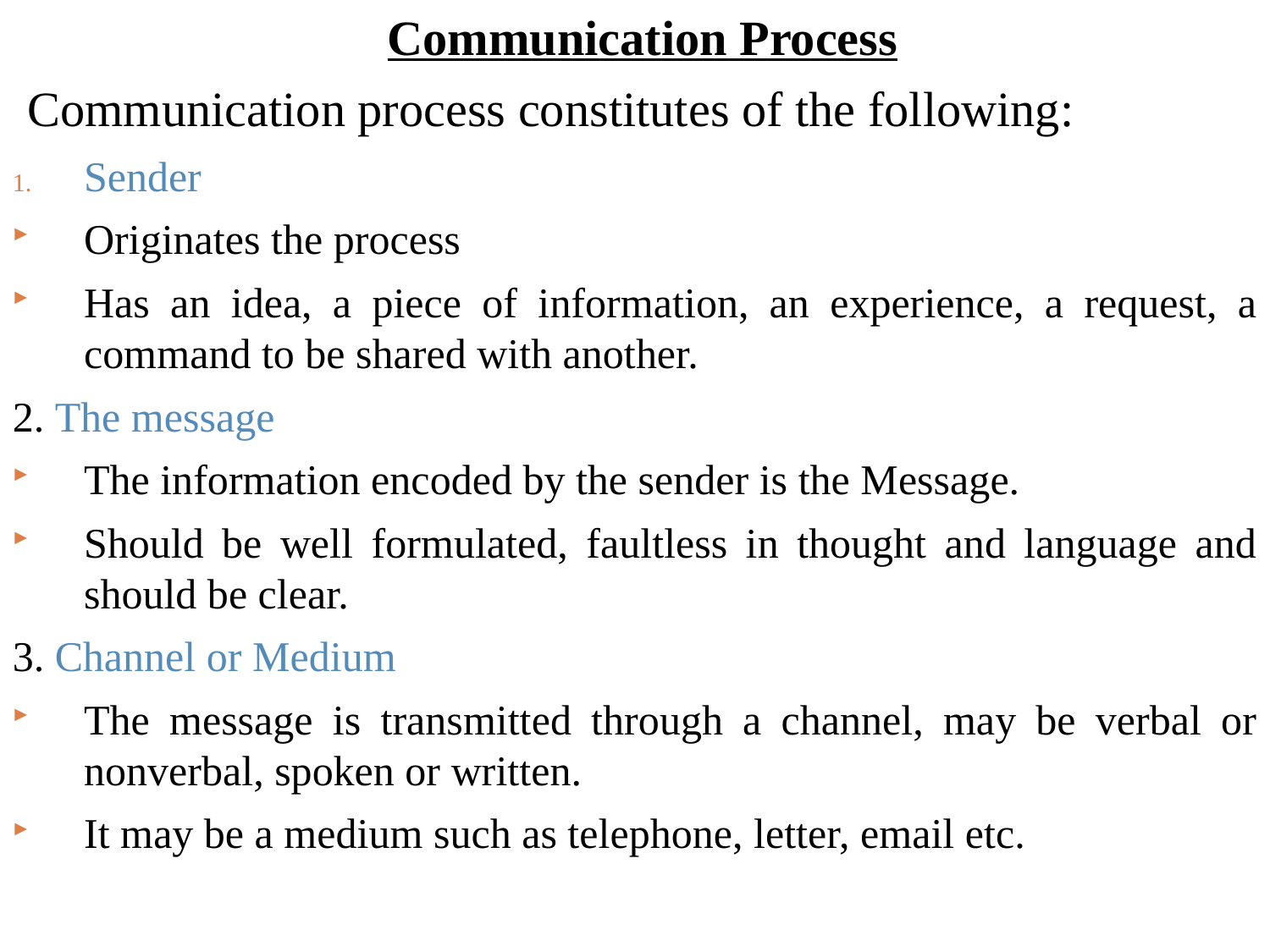

Communication Process
Communication process constitutes of the following:
Sender
Originates the process
Has an idea, a piece of information, an experience, a request, a command to be shared with another.
2. The message
The information encoded by the sender is the Message.
Should be well formulated, faultless in thought and language and should be clear.
3. Channel or Medium
The message is transmitted through a channel, may be verbal or nonverbal, spoken or written.
It may be a medium such as telephone, letter, email etc.